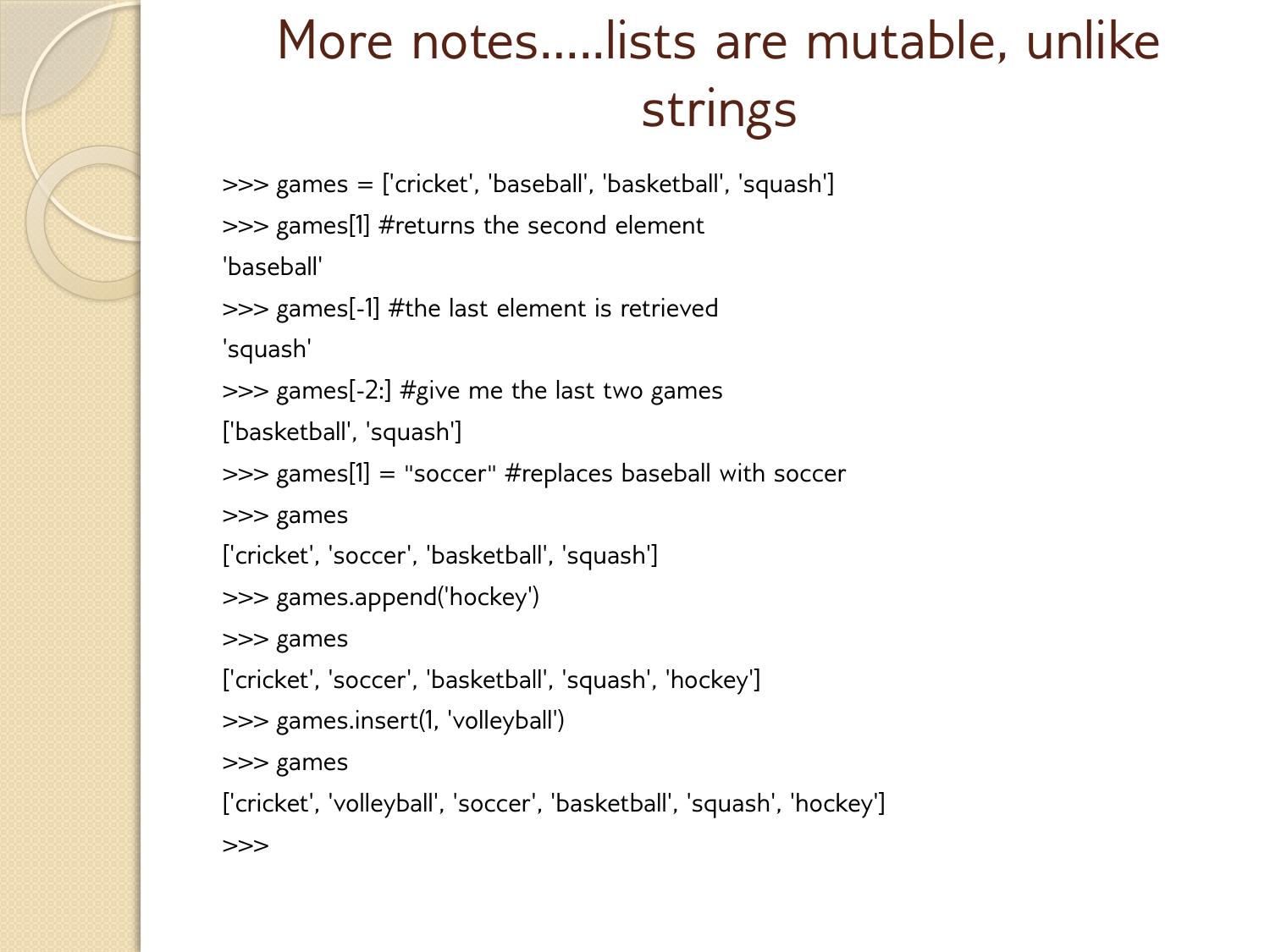

# More notes…..lists are mutable, unlike strings
>>> games = ['cricket', 'baseball', 'basketball', 'squash']
>>> games[1] #returns the second element
'baseball'
>>> games[-1] #the last element is retrieved
'squash'
>>> games[-2:] #give me the last two games
['basketball', 'squash']
>>> games[1] = "soccer" #replaces baseball with soccer
>>> games
['cricket', 'soccer', 'basketball', 'squash']
>>> games.append('hockey')
>>> games
['cricket', 'soccer', 'basketball', 'squash', 'hockey']
>>> games.insert(1, 'volleyball')
>>> games
['cricket', 'volleyball', 'soccer', 'basketball', 'squash', 'hockey']
>>>